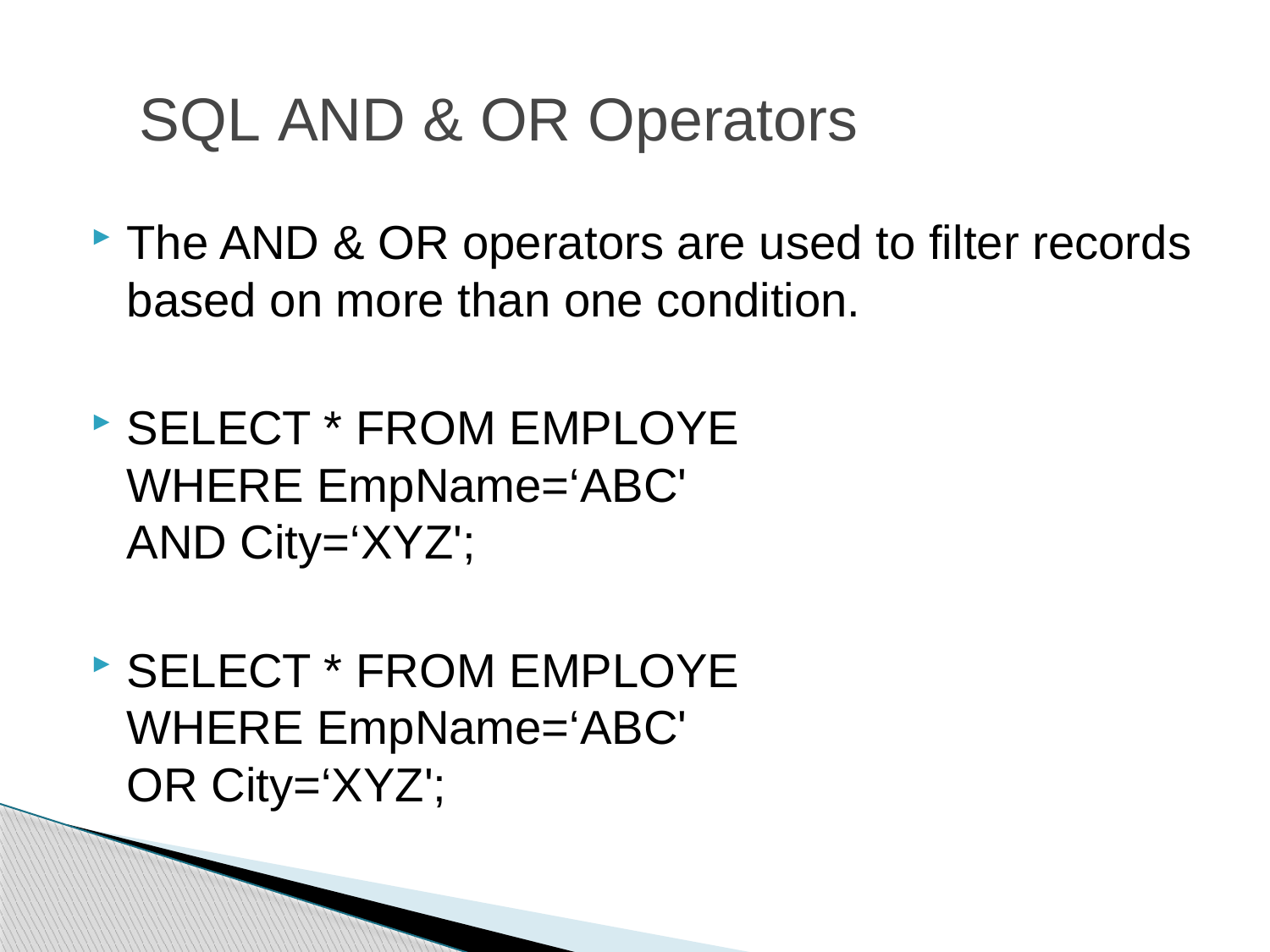

# SQL AND & OR Operators
The AND & OR operators are used to filter records based on more than one condition.

SELECT * FROM EMPLOYE
WHERE EmpName=‘ABC'
AND City=‘XYZ';

SELECT * FROM EMPLOYE
WHERE EmpName=‘ABC'
OR City=‘XYZ';